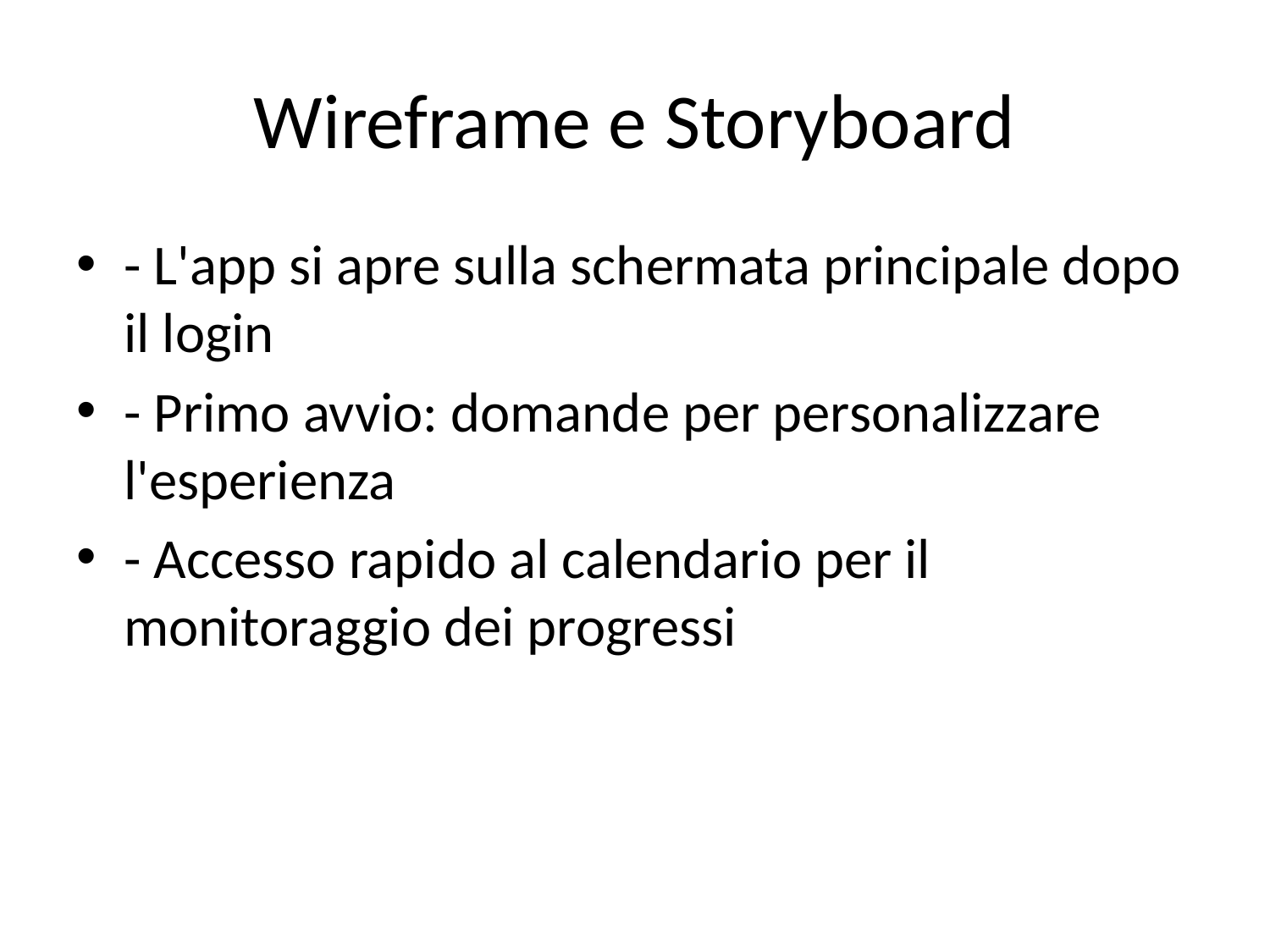

# Wireframe e Storyboard
- L'app si apre sulla schermata principale dopo il login
- Primo avvio: domande per personalizzare l'esperienza
- Accesso rapido al calendario per il monitoraggio dei progressi